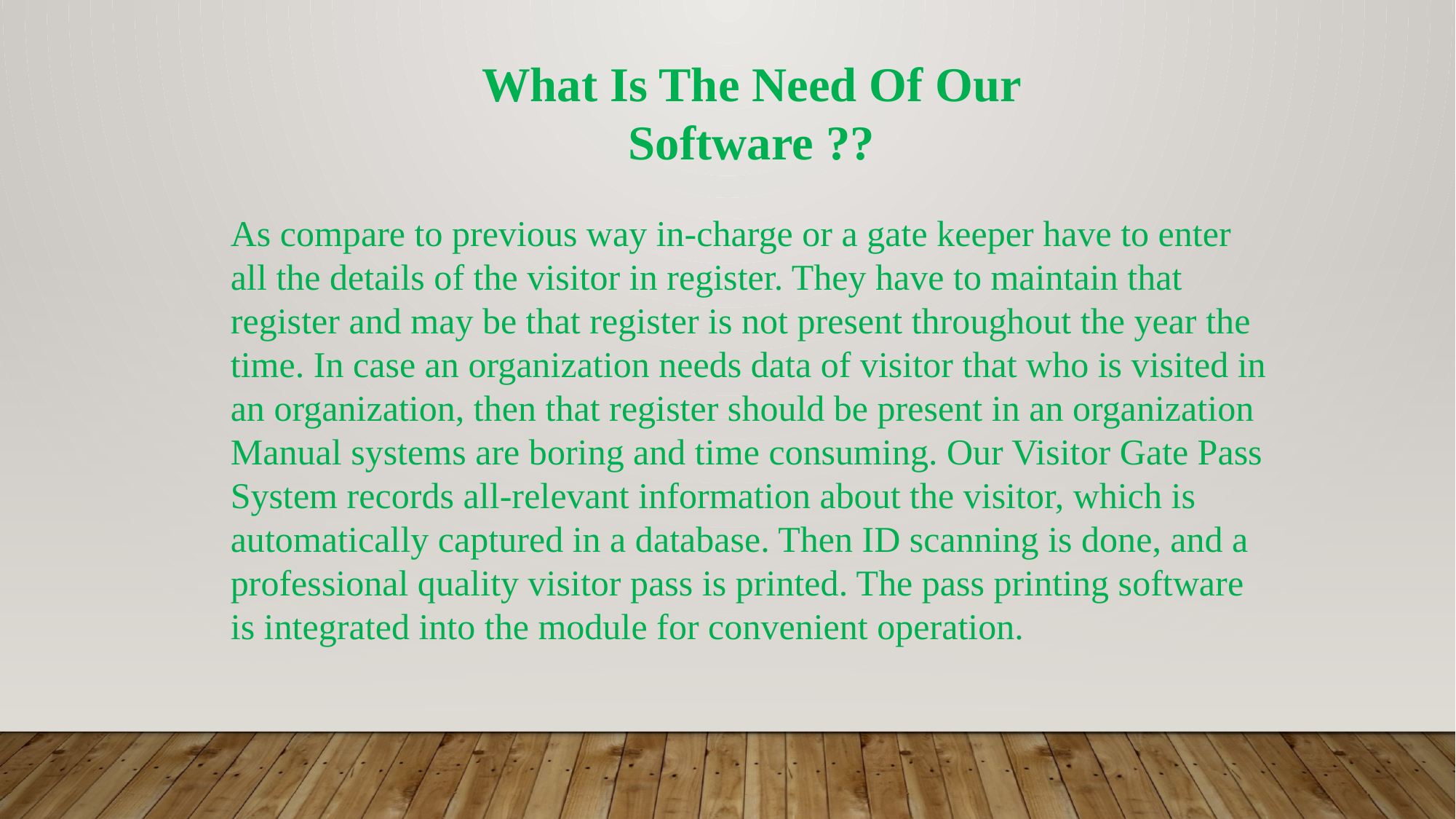

What Is The Need Of Our Software ??
As compare to previous way in-charge or a gate keeper have to enter all the details of the visitor in register. They have to maintain that register and may be that register is not present throughout the year the time. In case an organization needs data of visitor that who is visited in an organization, then that register should be present in an organization Manual systems are boring and time consuming. Our Visitor Gate Pass System records all-relevant information about the visitor, which is automatically captured in a database. Then ID scanning is done, and a professional quality visitor pass is printed. The pass printing software is integrated into the module for convenient operation.